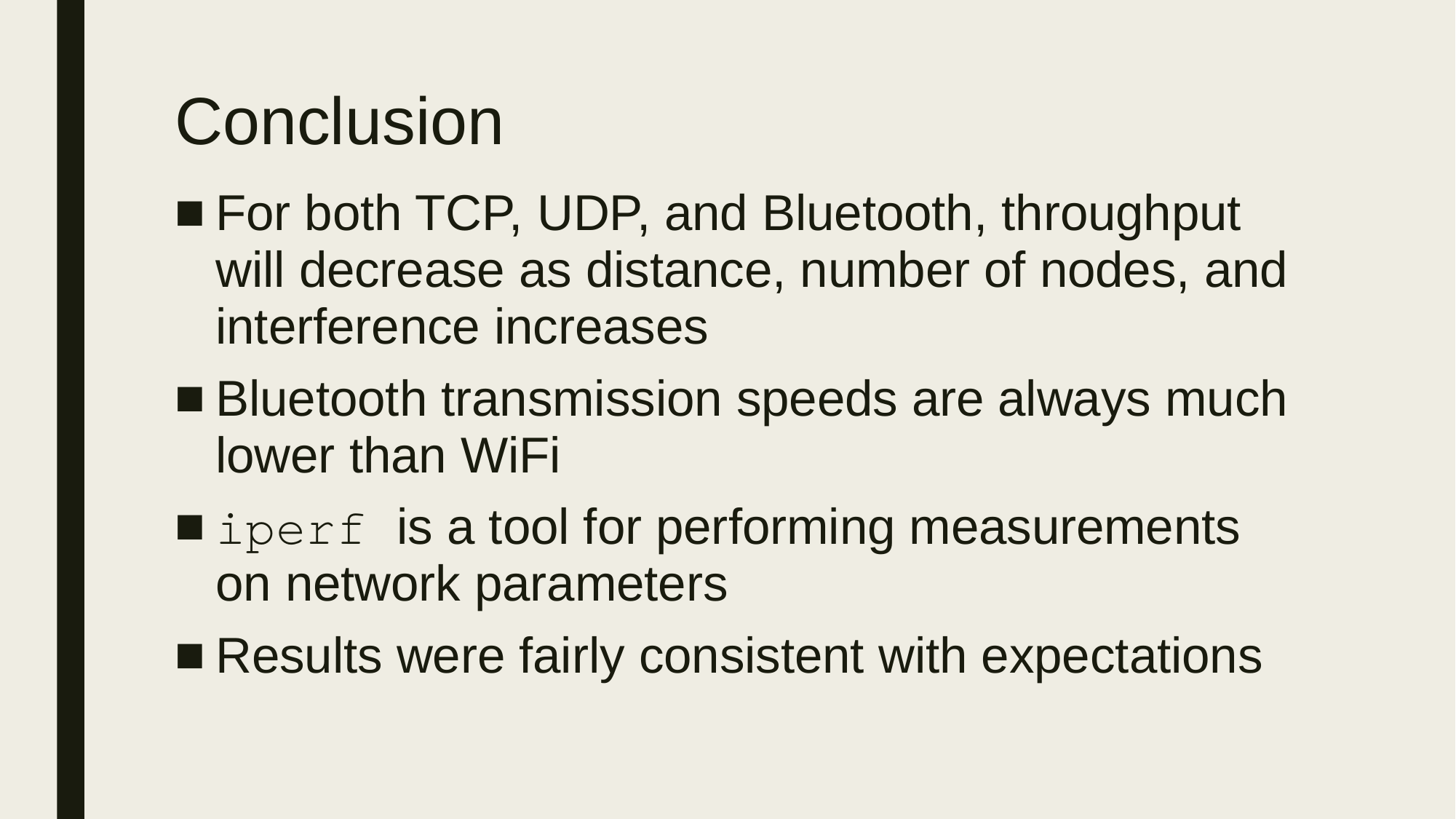

# Conclusion
For both TCP, UDP, and Bluetooth, throughput will decrease as distance, number of nodes, and interference increases
Bluetooth transmission speeds are always much lower than WiFi
iperf is a tool for performing measurements on network parameters
Results were fairly consistent with expectations